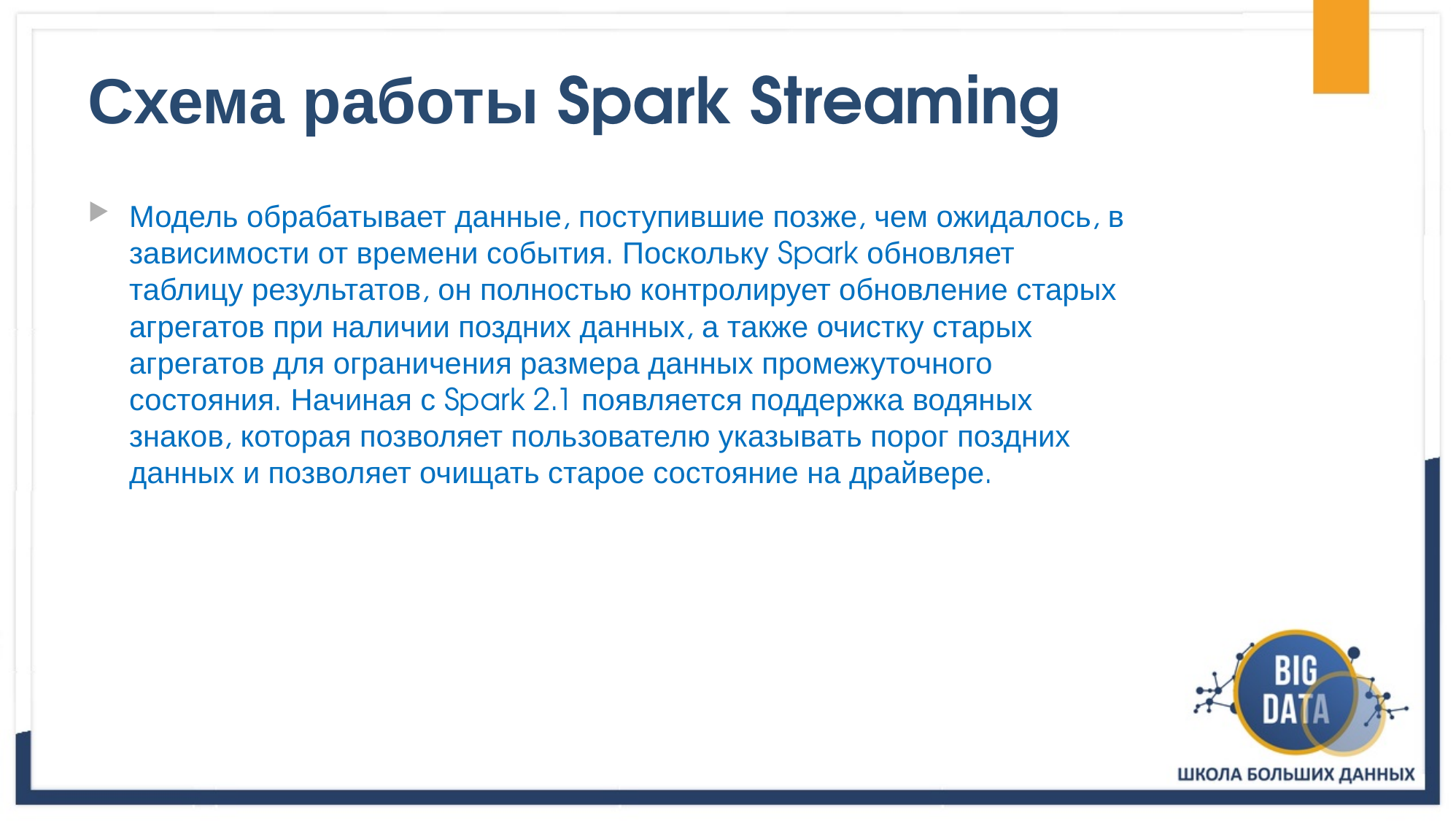

# Схема работы Spark Streaming
Модель обрабатывает данные, поступившие позже, чем ожидалось, в зависимости от времени события. Поскольку Spark обновляет таблицу результатов, он полностью контролирует обновление старых агрегатов при наличии поздних данных, а также очистку старых агрегатов для ограничения размера данных промежуточного состояния. Начиная с Spark 2.1 появляется поддержка водяных знаков, которая позволяет пользователю указывать порог поздних данных и позволяет очищать старое состояние на драйвере.